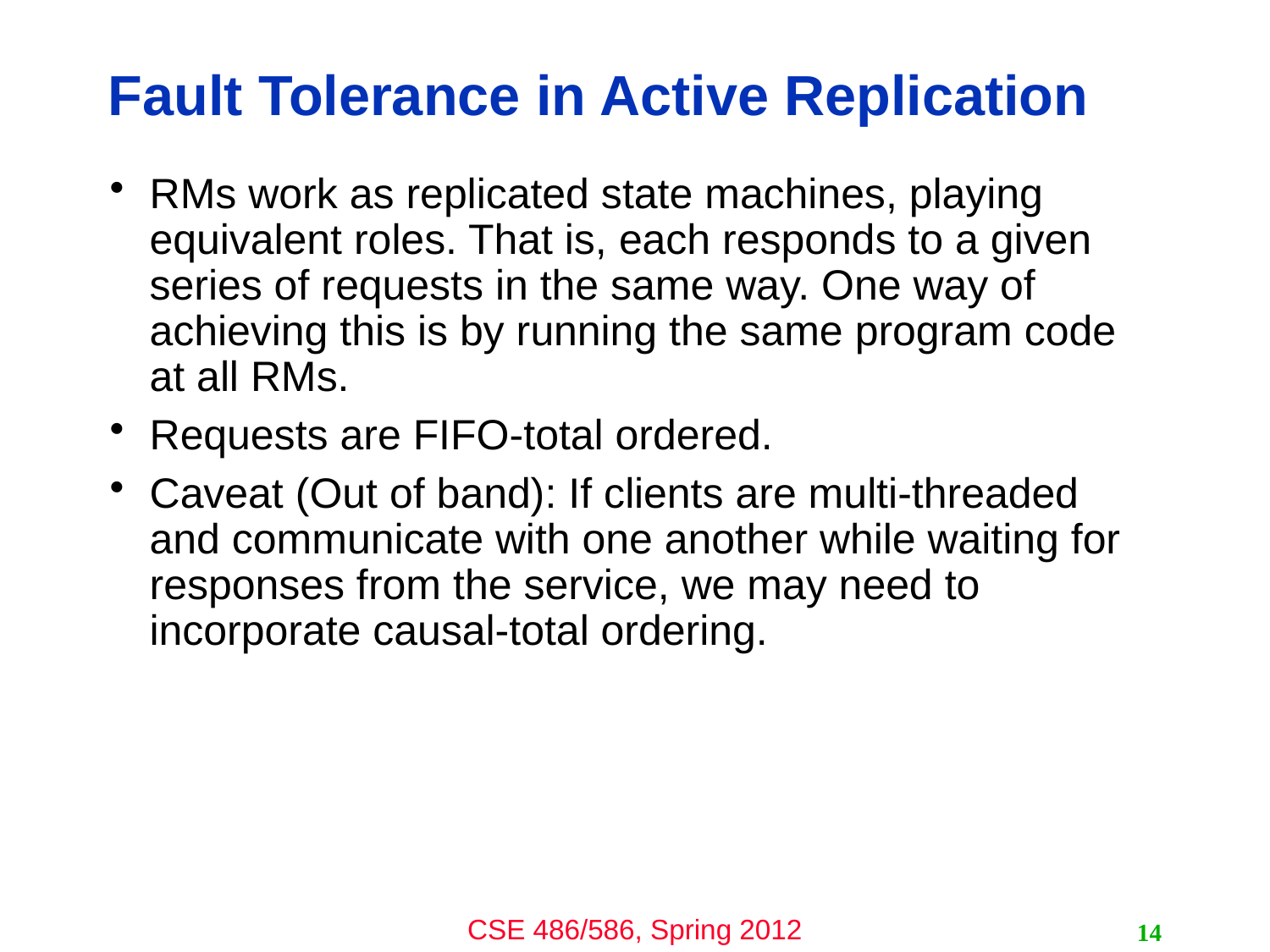

# Fault Tolerance in Active Replication
RMs work as replicated state machines, playing equivalent roles. That is, each responds to a given series of requests in the same way. One way of achieving this is by running the same program code at all RMs.
Requests are FIFO-total ordered.
Caveat (Out of band): If clients are multi-threaded and communicate with one another while waiting for responses from the service, we may need to incorporate causal-total ordering.
14